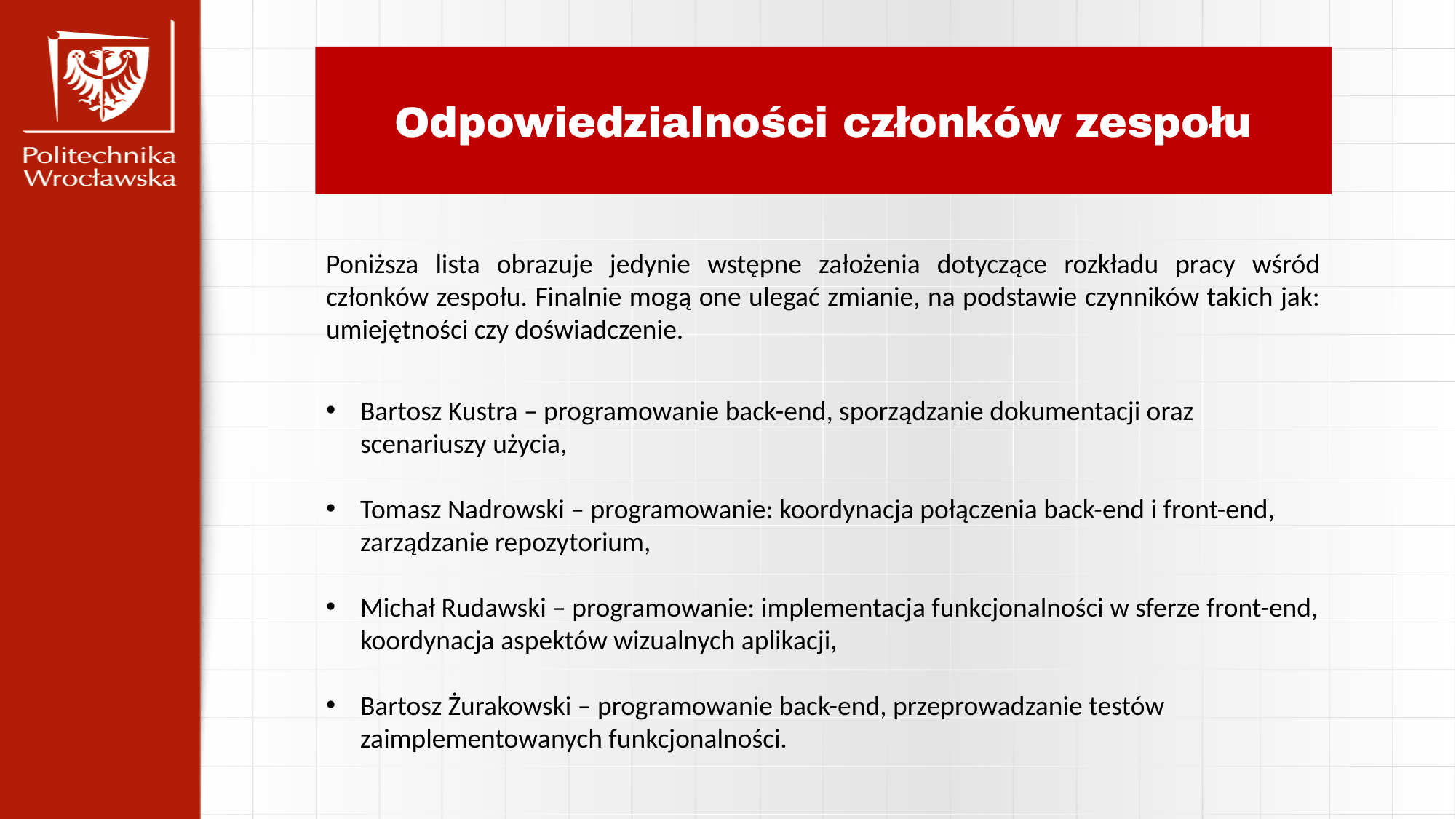

Odpowiedzialności członków zespołu
Poniższa lista obrazuje jedynie wstępne założenia dotyczące rozkładu pracy wśród członków zespołu. Finalnie mogą one ulegać zmianie, na podstawie czynników takich jak: umiejętności czy doświadczenie.
Bartosz Kustra – programowanie back-end, sporządzanie dokumentacji oraz scenariuszy użycia,
Tomasz Nadrowski – programowanie: koordynacja połączenia back-end i front-end, zarządzanie repozytorium,
Michał Rudawski – programowanie: implementacja funkcjonalności w sferze front-end, koordynacja aspektów wizualnych aplikacji,
Bartosz Żurakowski – programowanie back-end, przeprowadzanie testów zaimplementowanych funkcjonalności.